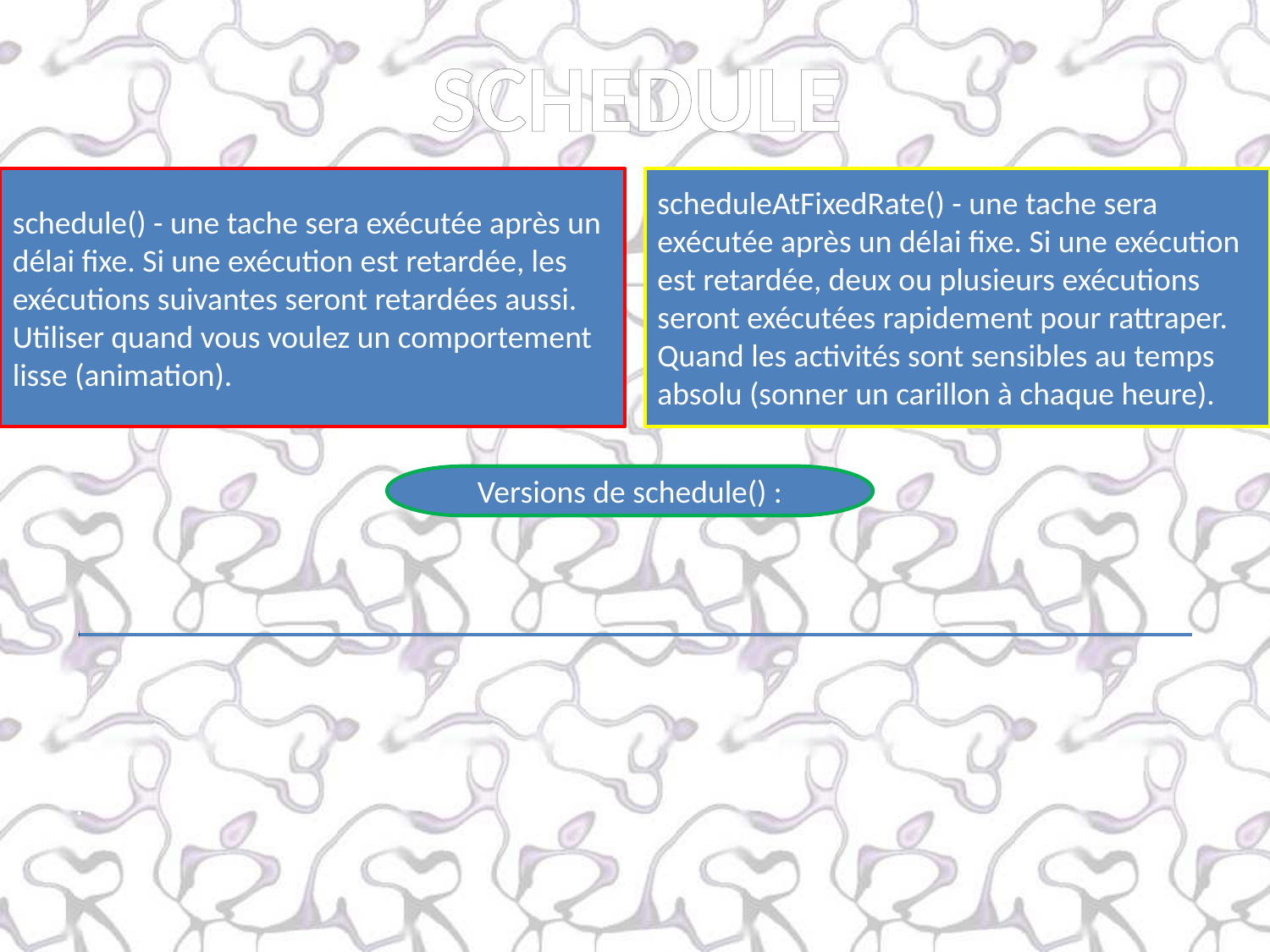

SCHEDULE
schedule() - une tache sera exécutée après un
délai fixe. Si une exécution est retardée, les
exécutions suivantes seront retardées aussi. Utiliser quand vous voulez un comportement lisse (animation).
scheduleAtFixedRate() - une tache sera exécutée après un délai fixe. Si une exécution est retardée, deux ou plusieurs exécutions seront exécutées rapidement pour rattraper. Quand les activités sont sensibles au temps absolu (sonner un carillon à chaque heure).
Versions de schedule() :